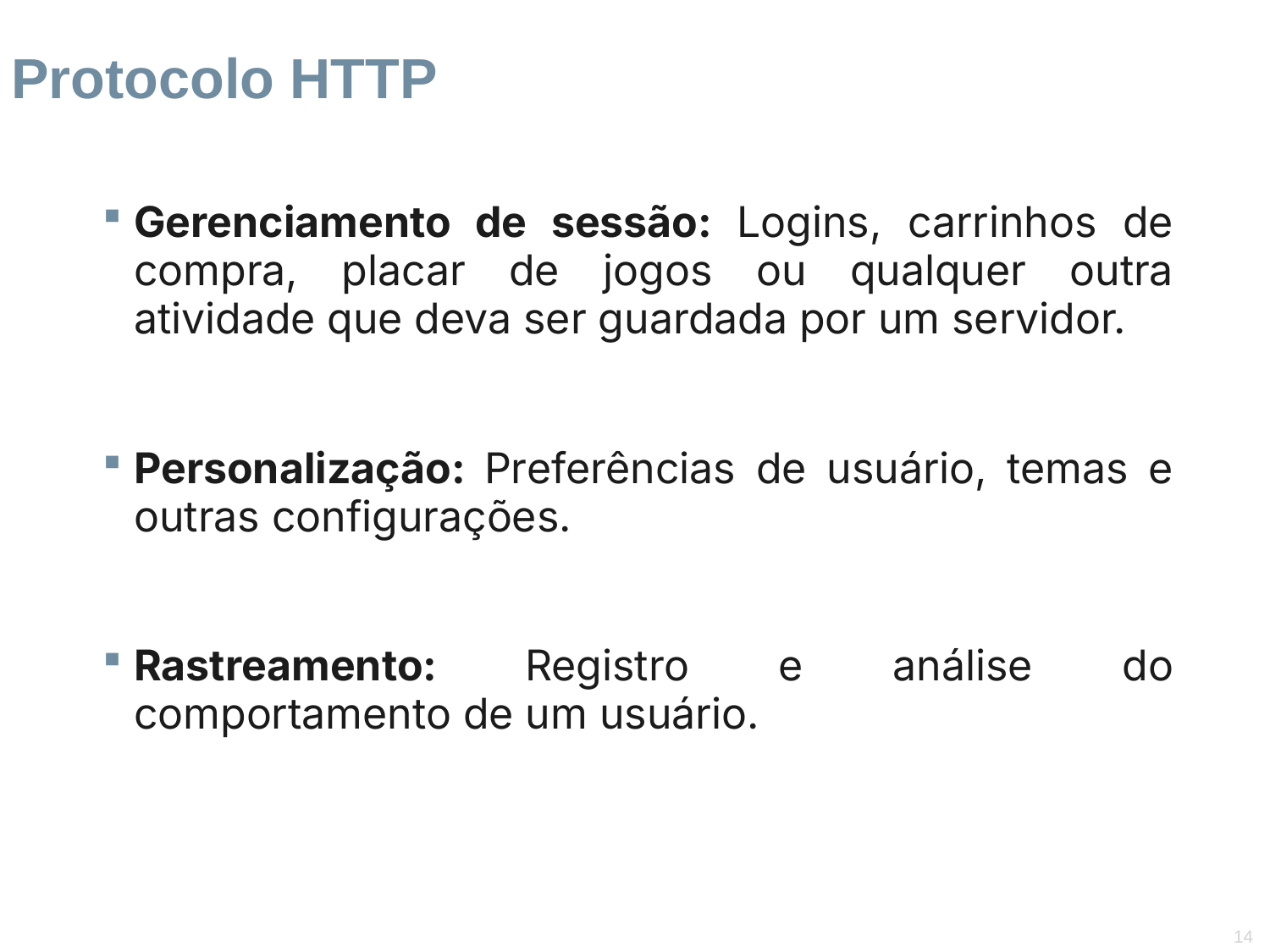

Protocolo HTTP
Gerenciamento de sessão: Logins, carrinhos de compra, placar de jogos ou qualquer outra atividade que deva ser guardada por um servidor.

Personalização: Preferências de usuário, temas e outras configurações.

Rastreamento: Registro e análise do comportamento de um usuário.